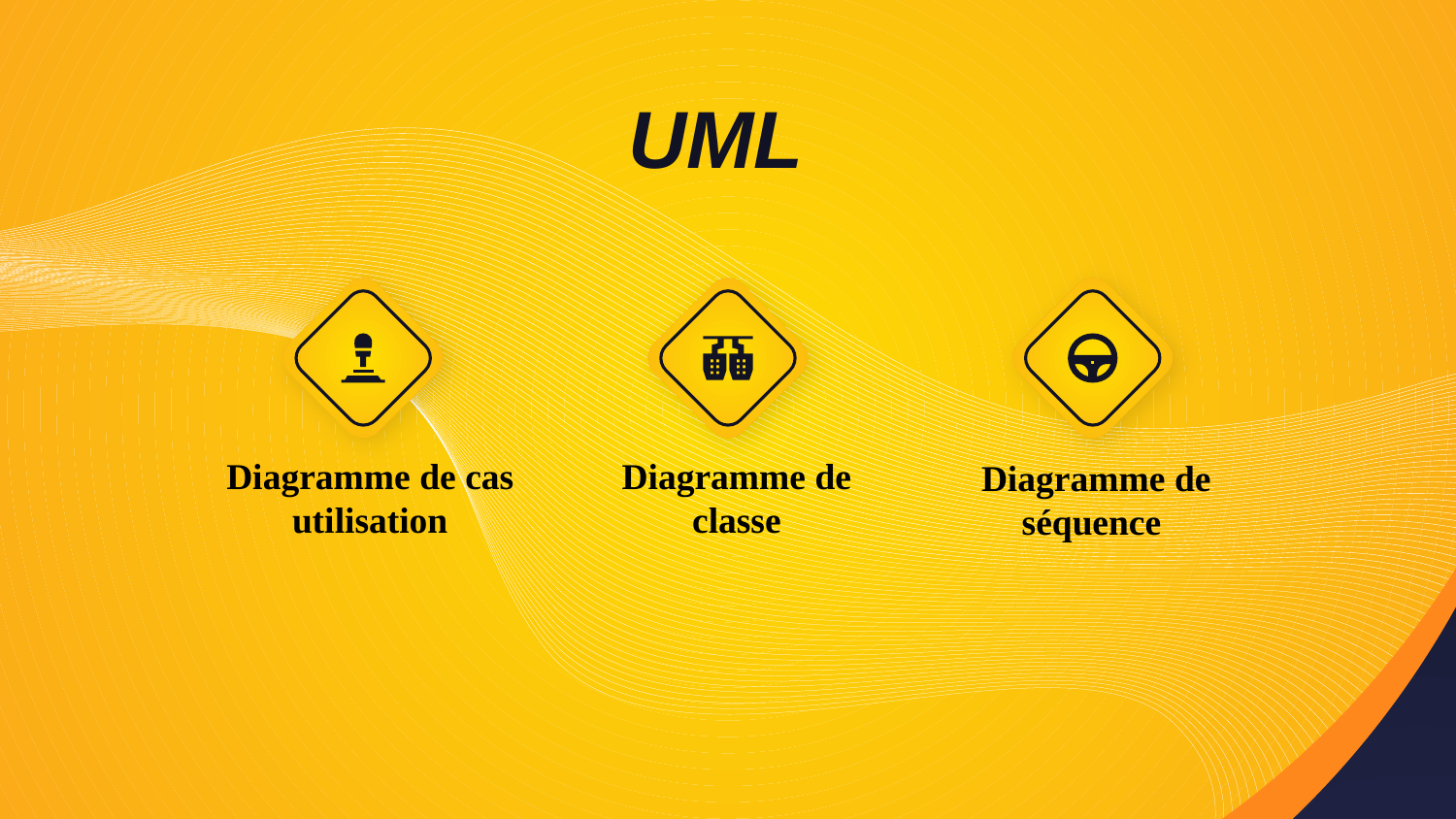

# UML

Diagramme de classe
Diagramme de cas utilisation
Diagramme de séquence